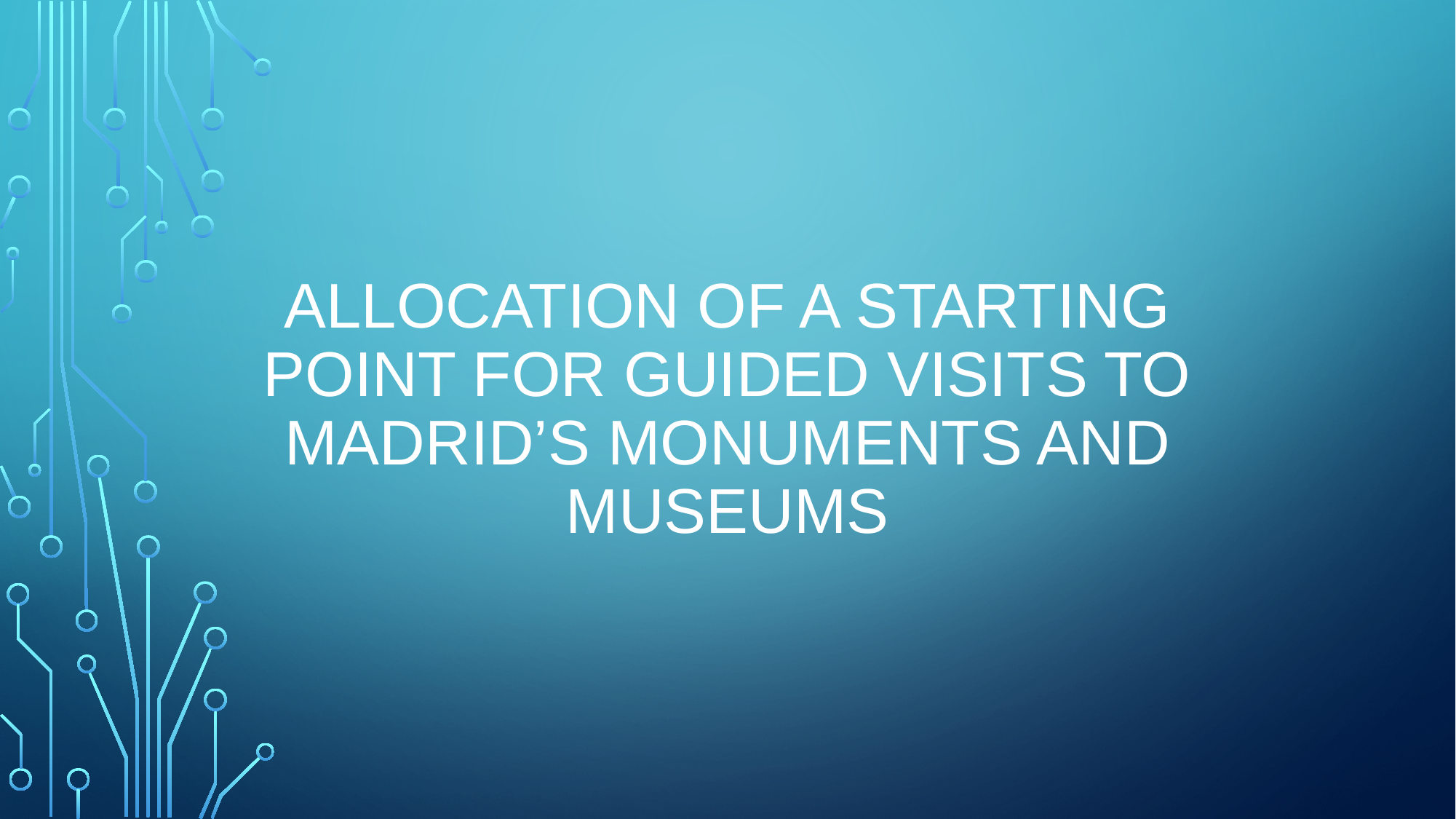

# Allocation of a starting point for guided visits to Madrid’s monuments and museums